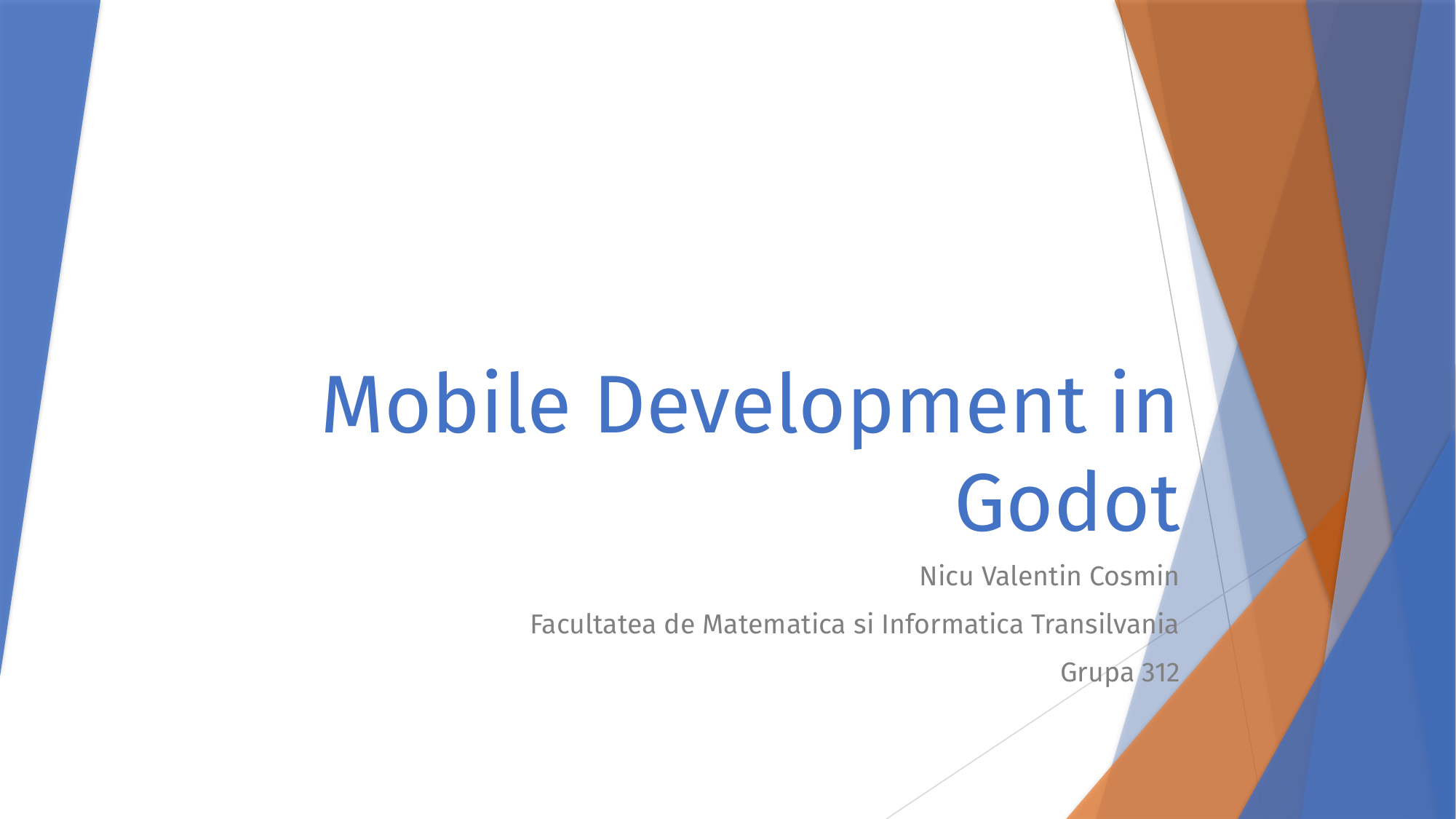

# Mobile Development in Godot
Nicu Valentin Cosmin
Facultatea de Matematica si Informatica Transilvania
Grupa 312